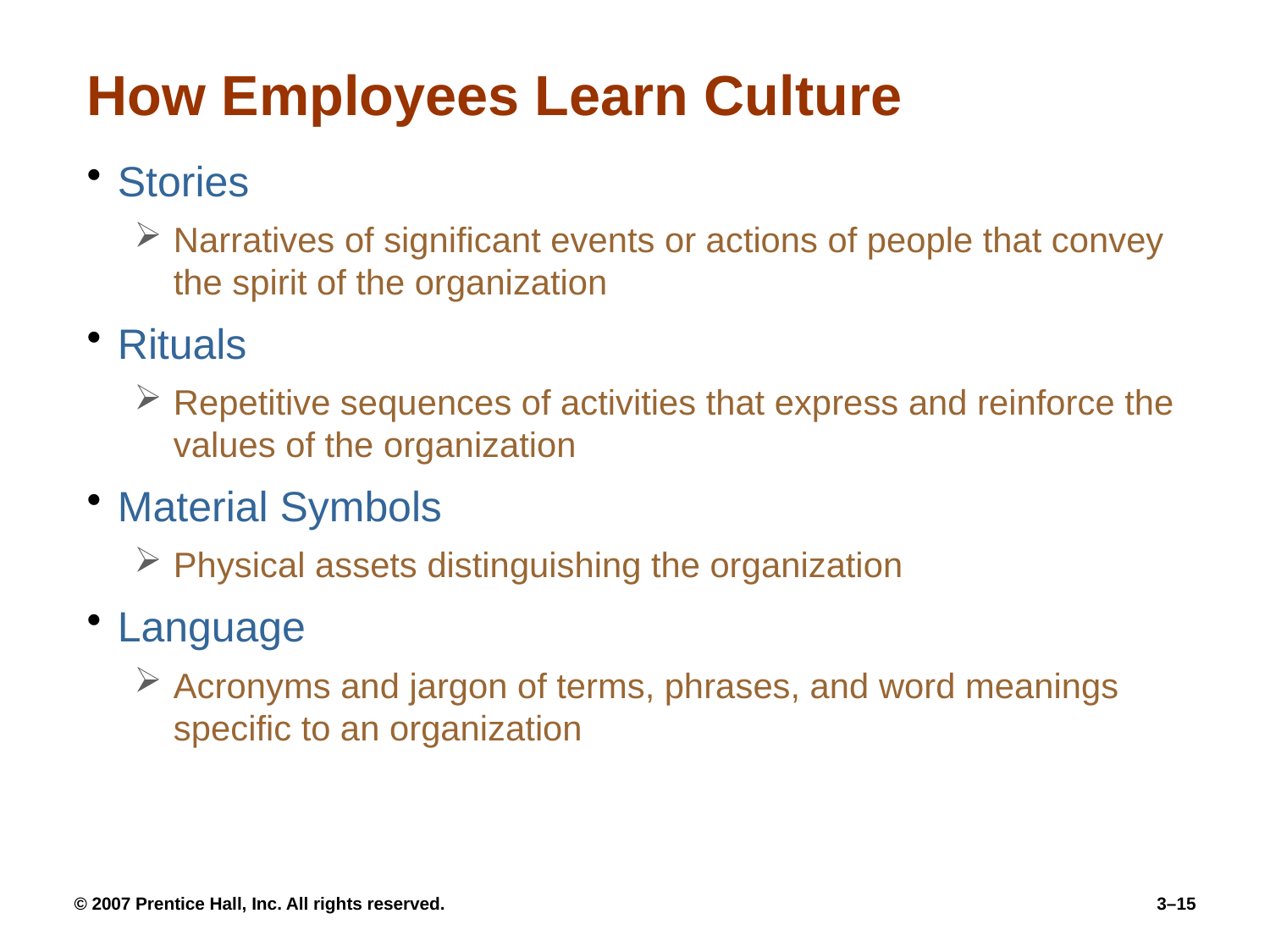

# How Employees Learn Culture
Stories
Narratives of significant events or actions of people that convey the spirit of the organization
Rituals
Repetitive sequences of activities that express and reinforce the values of the organization
Material Symbols
Physical assets distinguishing the organization
Language
Acronyms and jargon of terms, phrases, and word meanings specific to an organization
© 2007 Prentice Hall, Inc. All rights reserved.
3–15